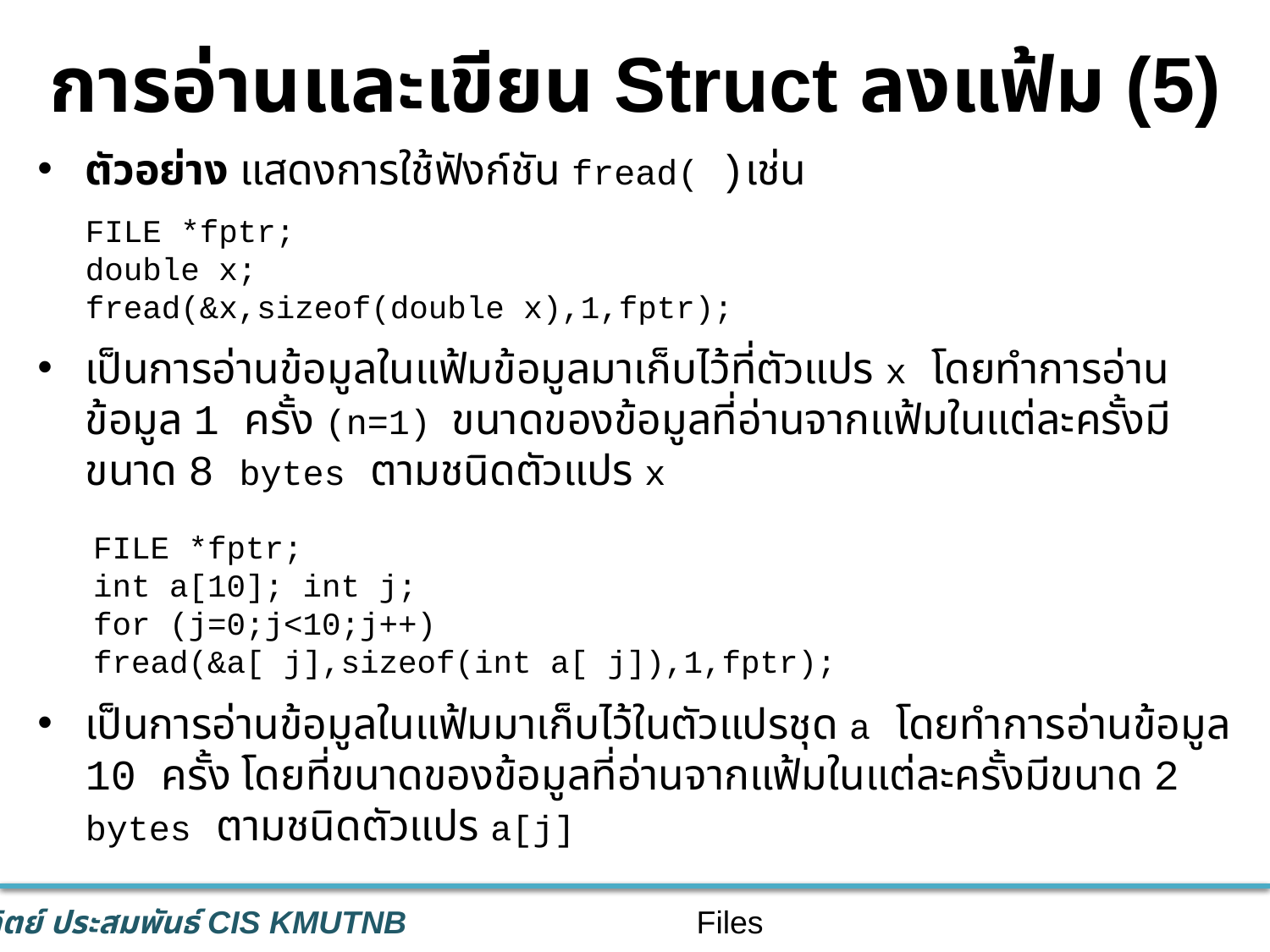

# การอ่านและเขียน Struct ลงแฟ้ม (5)
ตัวอย่าง แสดงการใช้ฟังก์ชัน fread( )เช่น

	FILE *fptr;
double x;
fread(&x,sizeof(double x),1,fptr);

เป็นการอ่านข้อมูลในแฟ้มข้อมูลมาเก็บไว้ที่ตัวแปร x โดยทำการอ่านข้อมูล 1 ครั้ง (n=1) ขนาดของข้อมูลที่อ่านจากแฟ้มในแต่ละครั้งมีขนาด 8 bytes ตามชนิดตัวแปร x
FILE *fptr;
int a[10]; int j;
for (j=0;j<10;j++)
fread(&a[ j],sizeof(int a[ j]),1,fptr);

เป็นการอ่านข้อมูลในแฟ้มมาเก็บไว้ในตัวแปรชุด a โดยทำการอ่านข้อมูล 10 ครั้ง โดยที่ขนาดของข้อมูลที่อ่านจากแฟ้มในแต่ละครั้งมีขนาด 2 bytes ตามชนิดตัวแปร a[j]
Files